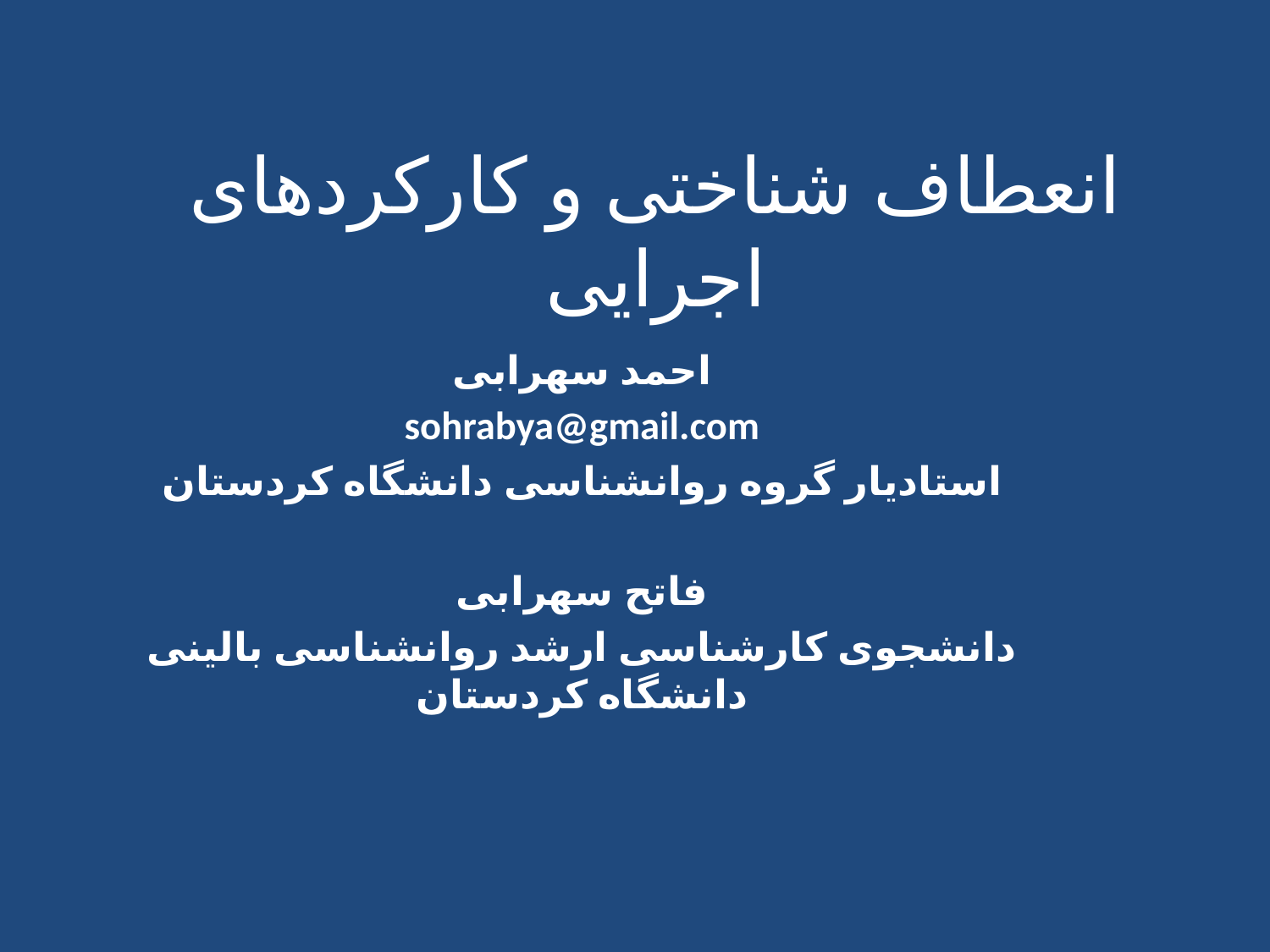

# انعطاف شناختی و کارکردهای اجرایی
احمد سهرابی
sohrabya@gmail.com
استادیار گروه روانشناسی دانشگاه کردستان

فاتح سهرابی
دانشجوی کارشناسی ارشد روانشناسی بالینی دانشگاه کردستان